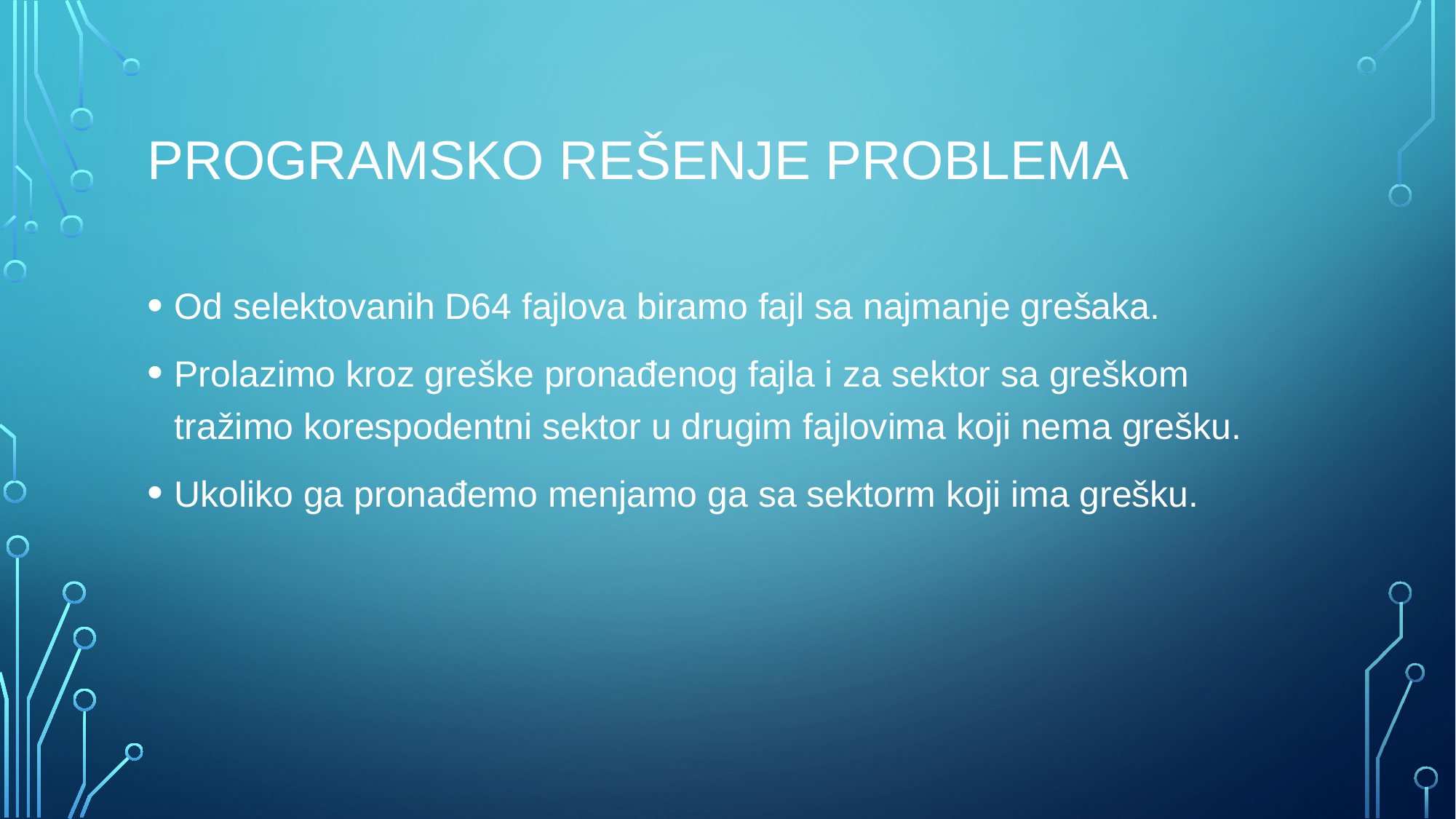

# Programsko rešenje problema
Od selektovanih D64 fajlova biramo fajl sa najmanje grešaka.
Prolazimo kroz greške pronađenog fajla i za sektor sa greškom tražimo korespodentni sektor u drugim fajlovima koji nema grešku.
Ukoliko ga pronađemo menjamo ga sa sektorm koji ima grešku.